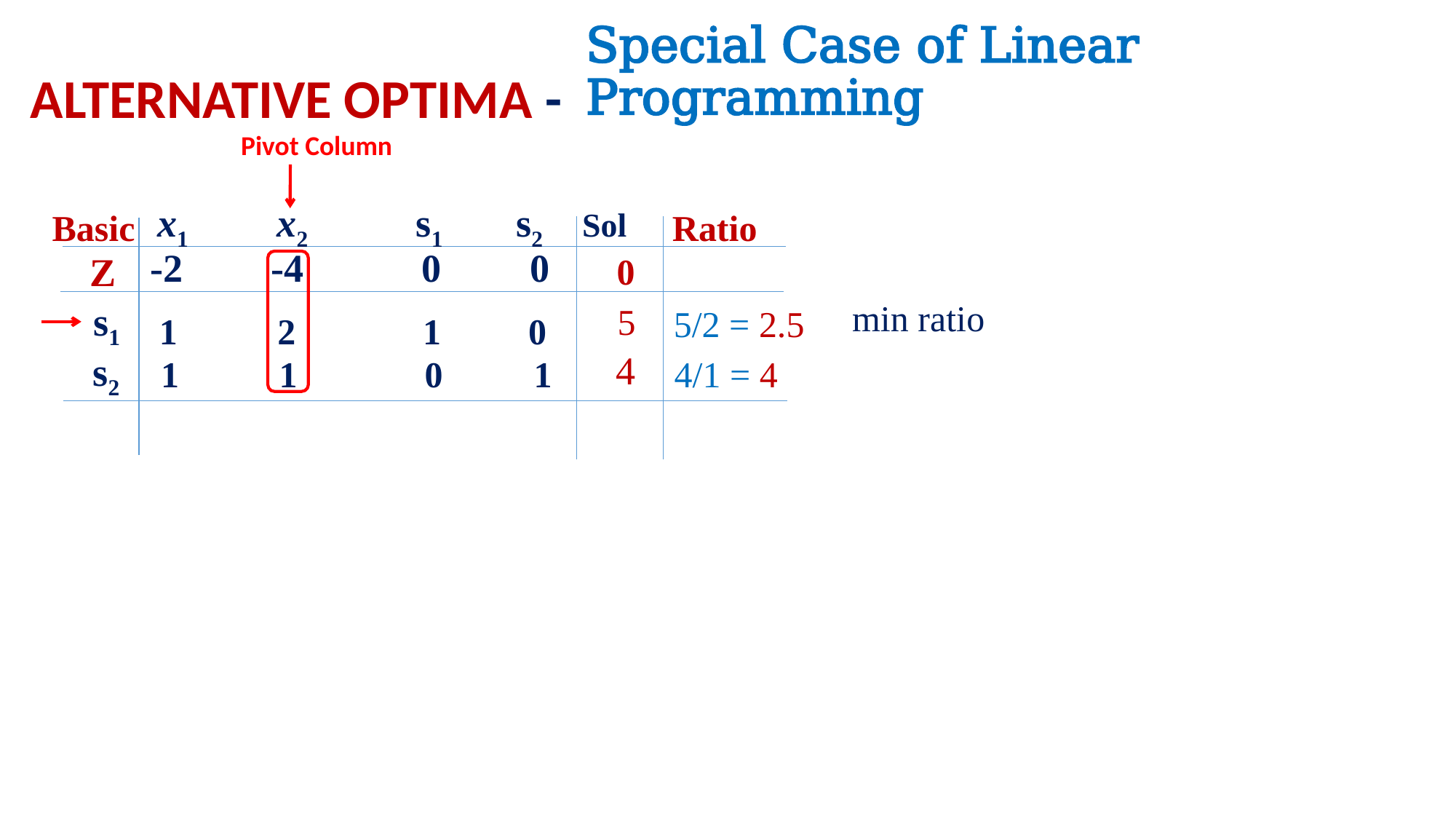

Special Case of Linear Programming
ALTERNATIVE OPTIMA -
Pivot Column
 x1         x2           s1             s2    Sol
Basic
Ratio
-2         -4            0         0
Z
 0

 s1
 min ratio
 5

 5/2 = 2.5

1           2              1          0
 s2
 4

   1           1              0          1
 4/1 = 4